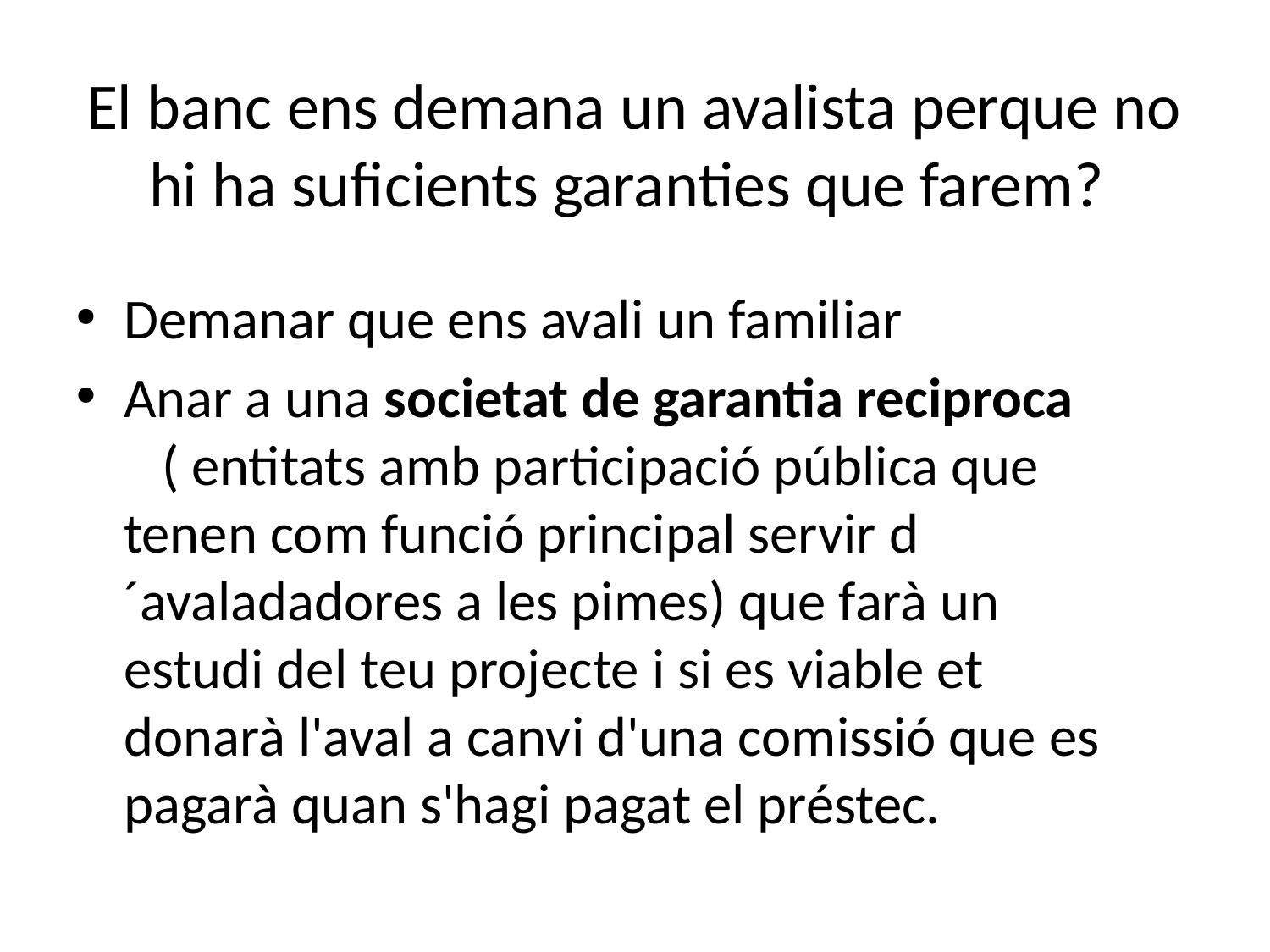

El banc ens demana un avalista perque no hi ha suficients garanties que farem?
Demanar que ens avali un familiar
Anar a una societat de garantia reciproca          ( entitats amb participació pública que tenen com funció principal servir d´avaladadores a les pimes) que farà un estudi del teu projecte i si es viable et donarà l'aval a canvi d'una comissió que es pagarà quan s'hagi pagat el préstec.